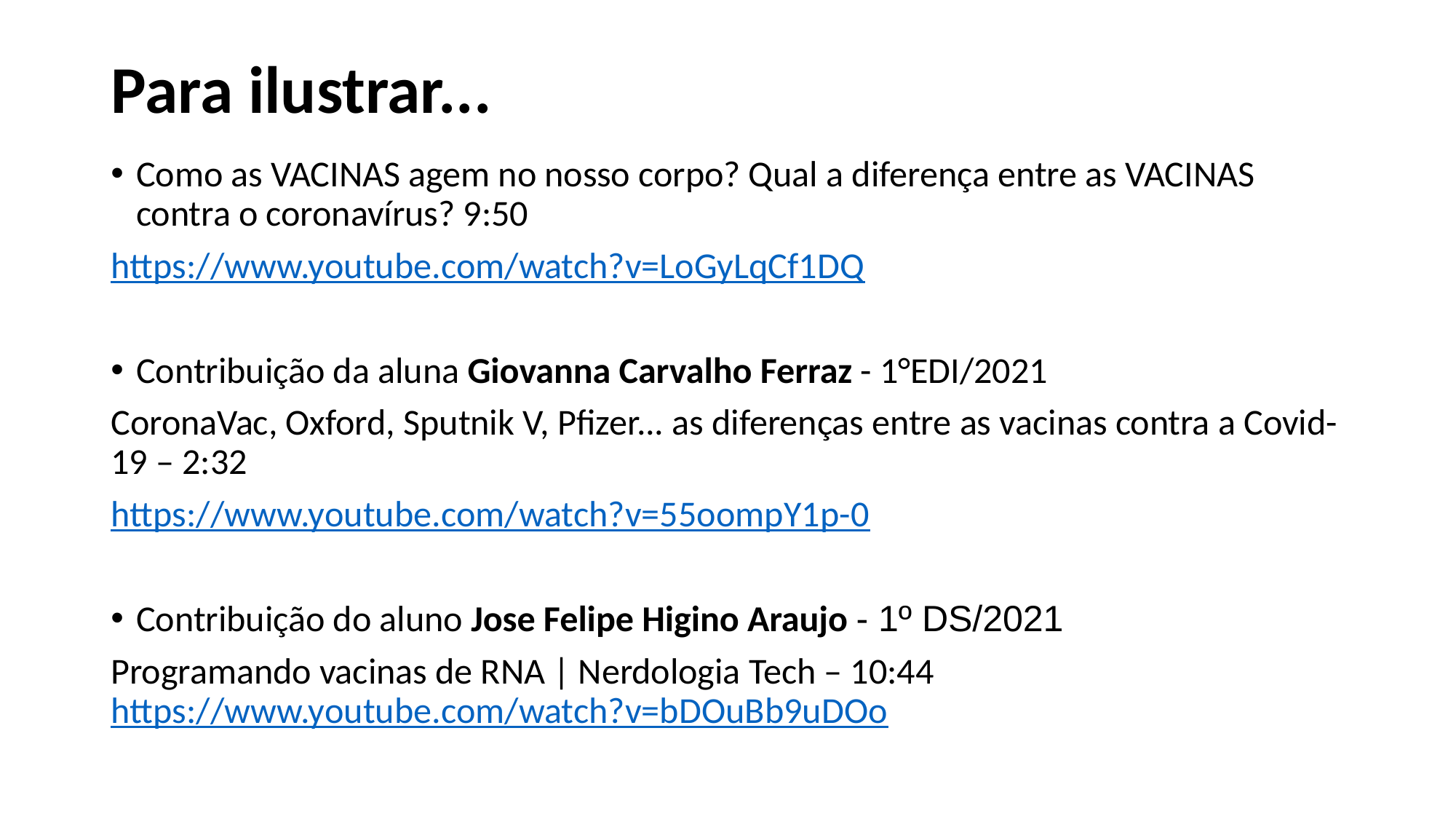

# Para ilustrar...
Como as VACINAS agem no nosso corpo? Qual a diferença entre as VACINAS contra o coronavírus? 9:50
https://www.youtube.com/watch?v=LoGyLqCf1DQ

Contribuição da aluna Giovanna Carvalho Ferraz - 1°EDI/2021
CoronaVac, Oxford, Sputnik V, Pfizer... as diferenças entre as vacinas contra a Covid-19 – 2:32
https://www.youtube.com/watch?v=55oompY1p-0

Contribuição do aluno Jose Felipe Higino Araujo - 1º DS/2021
Programando vacinas de RNA | Nerdologia Tech – 10:44
https://www.youtube.com/watch?v=bDOuBb9uDOo